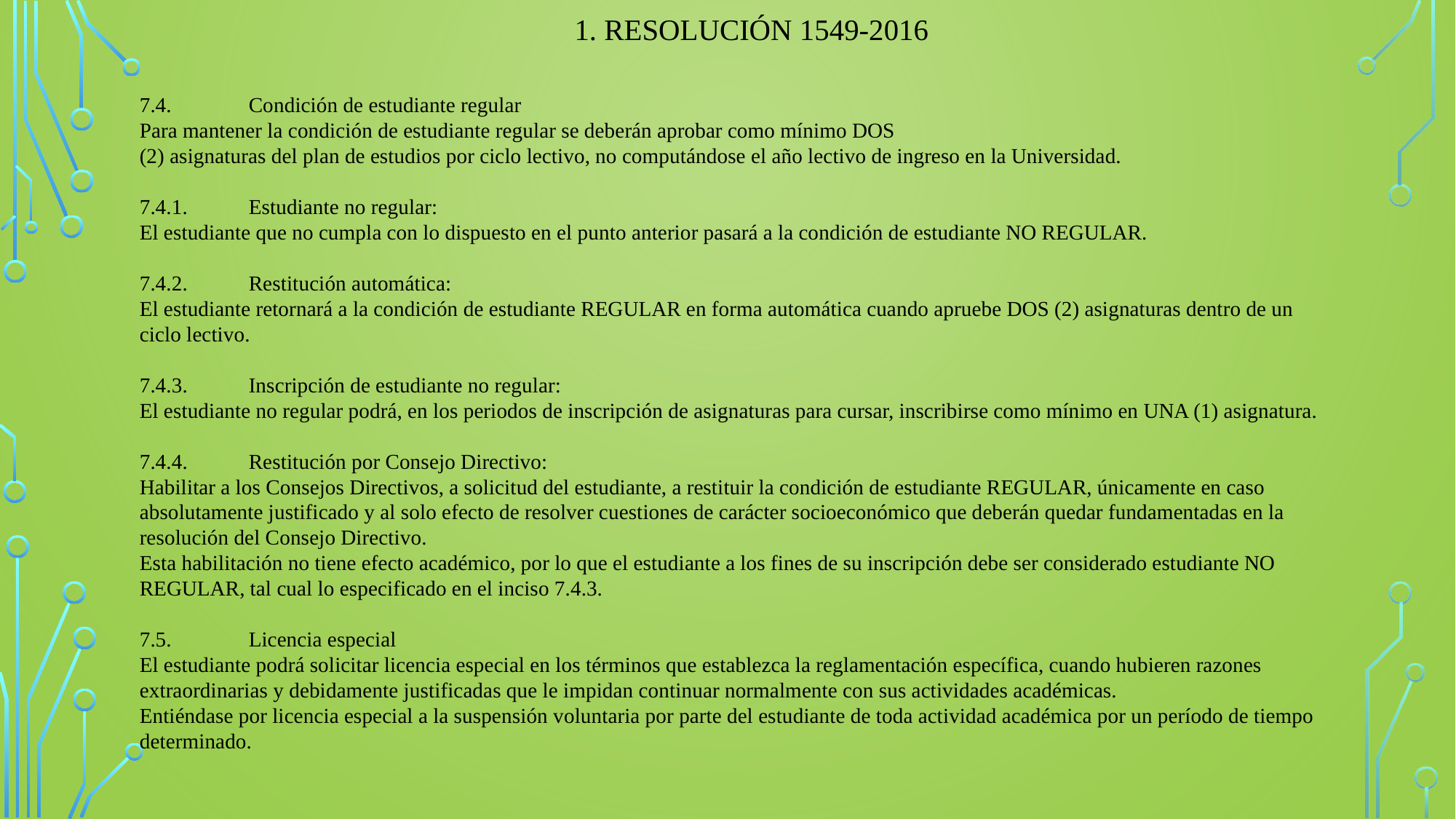

1. RESOLUCIÓN 1549-2016
7.4.	Condición de estudiante regular
Para mantener la condición de estudiante regular se deberán aprobar como mínimo DOS
(2) asignaturas del plan de estudios por ciclo lectivo, no computándose el año lectivo de ingreso en la Universidad.

7.4.1.	Estudiante no regular:
El estudiante que no cumpla con lo dispuesto en el punto anterior pasará a la condición de estudiante NO REGULAR.

7.4.2.	Restitución automática:
El estudiante retornará a la condición de estudiante REGULAR en forma automática cuando apruebe DOS (2) asignaturas dentro de un ciclo lectivo.

7.4.3.	Inscripción de estudiante no regular:
El estudiante no regular podrá, en los periodos de inscripción de asignaturas para cursar, inscribirse como mínimo en UNA (1) asignatura.

7.4.4.	Restitución por Consejo Directivo:
Habilitar a los Consejos Directivos, a solicitud del estudiante, a restituir la condición de estudiante REGULAR, únicamente en caso absolutamente justificado y al solo efecto de resolver cuestiones de carácter socioeconómico que deberán quedar fundamentadas en la resolución del Consejo Directivo.
Esta habilitación no tiene efecto académico, por lo que el estudiante a los fines de su inscripción debe ser considerado estudiante NO REGULAR, tal cual lo especificado en el inciso 7.4.3.

7.5.	Licencia especial
El estudiante podrá solicitar licencia especial en los términos que establezca la reglamentación específica, cuando hubieren razones extraordinarias y debidamente justificadas que le impidan continuar normalmente con sus actividades académicas.
Entiéndase por licencia especial a la suspensión voluntaria por parte del estudiante de toda actividad académica por un período de tiempo determinado.